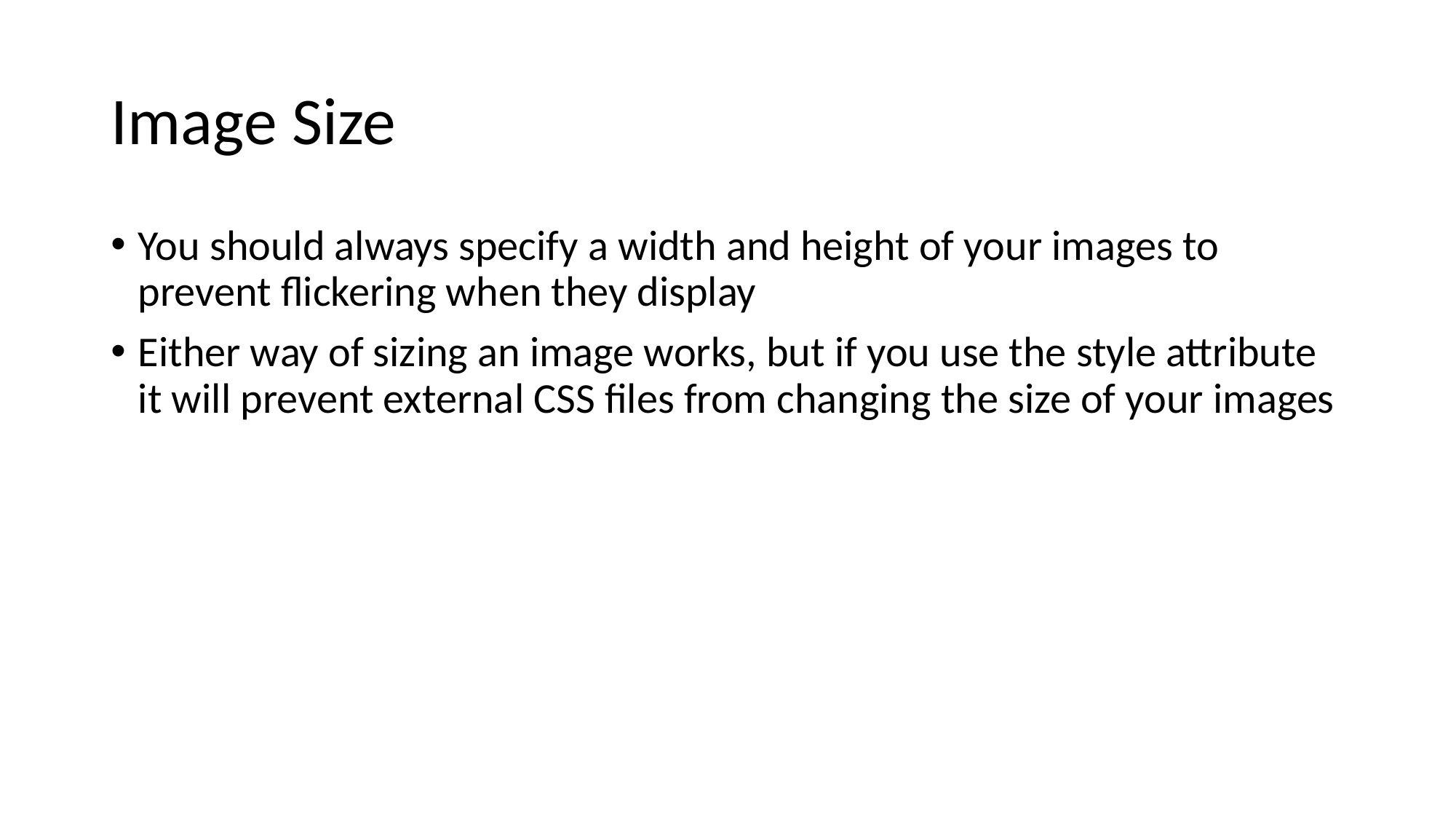

# Image Size
You should always specify a width and height of your images to prevent flickering when they display
Either way of sizing an image works, but if you use the style attribute it will prevent external CSS files from changing the size of your images